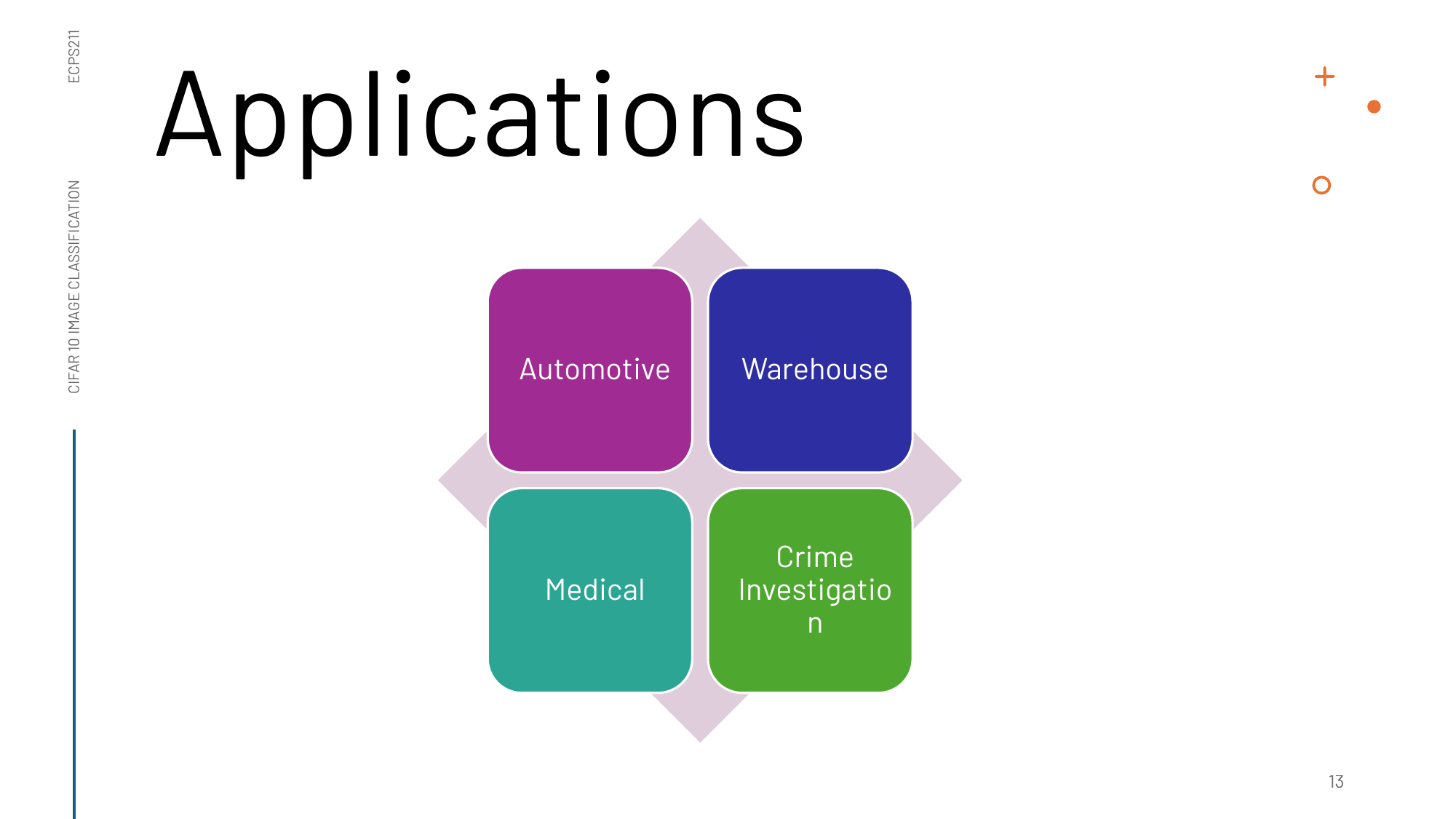

# Applications

CIFAR 10 IMAGE CLASSIFICATION                               ECPS211
Automotive
Warehouse
Medical
Crime Investigation
13